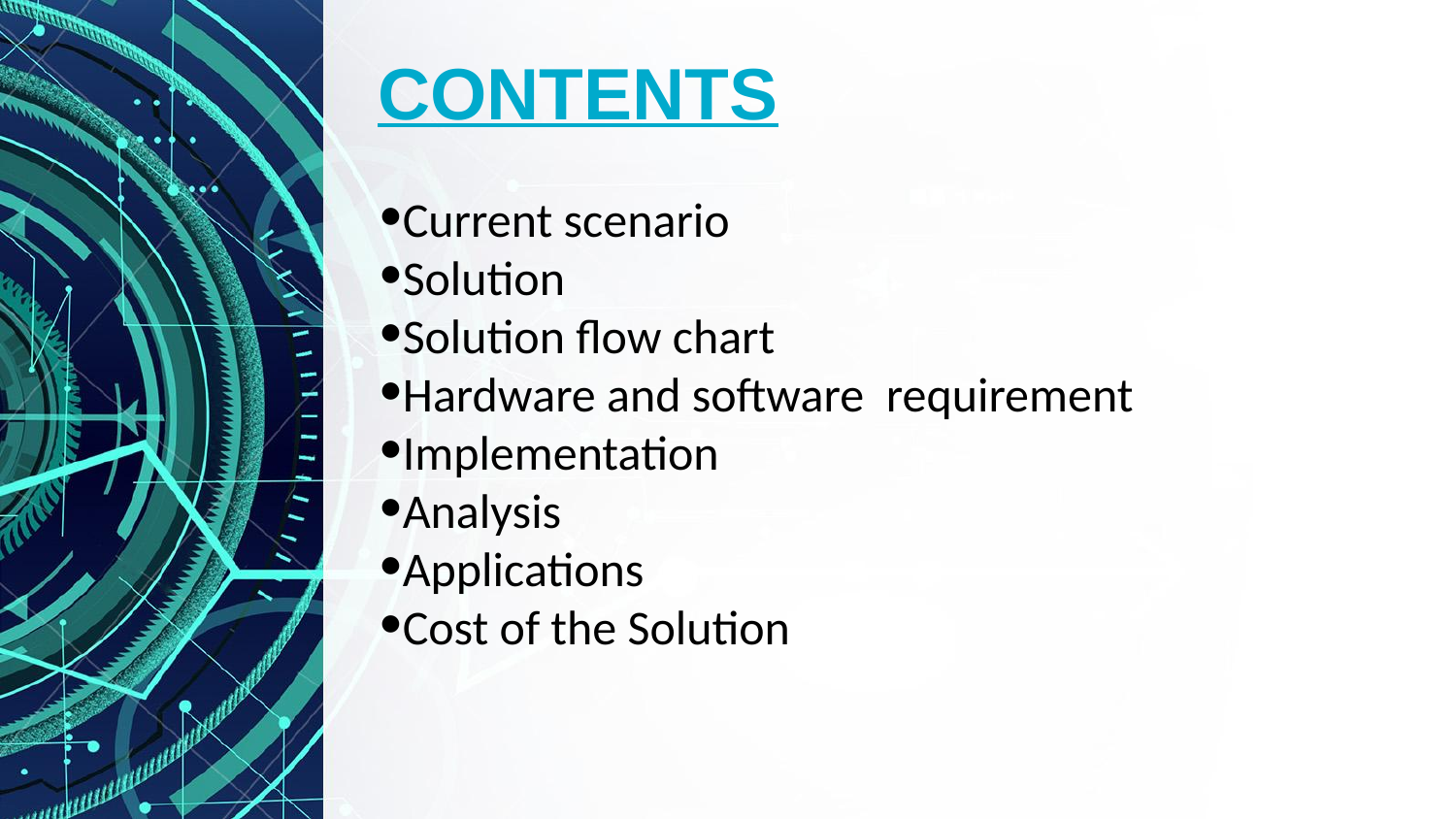

# CONTENTS

Current scenario
Solution
Solution flow chart
Hardware and software  requirement
Implementation
Analysis
Applications
Cost of the Solution